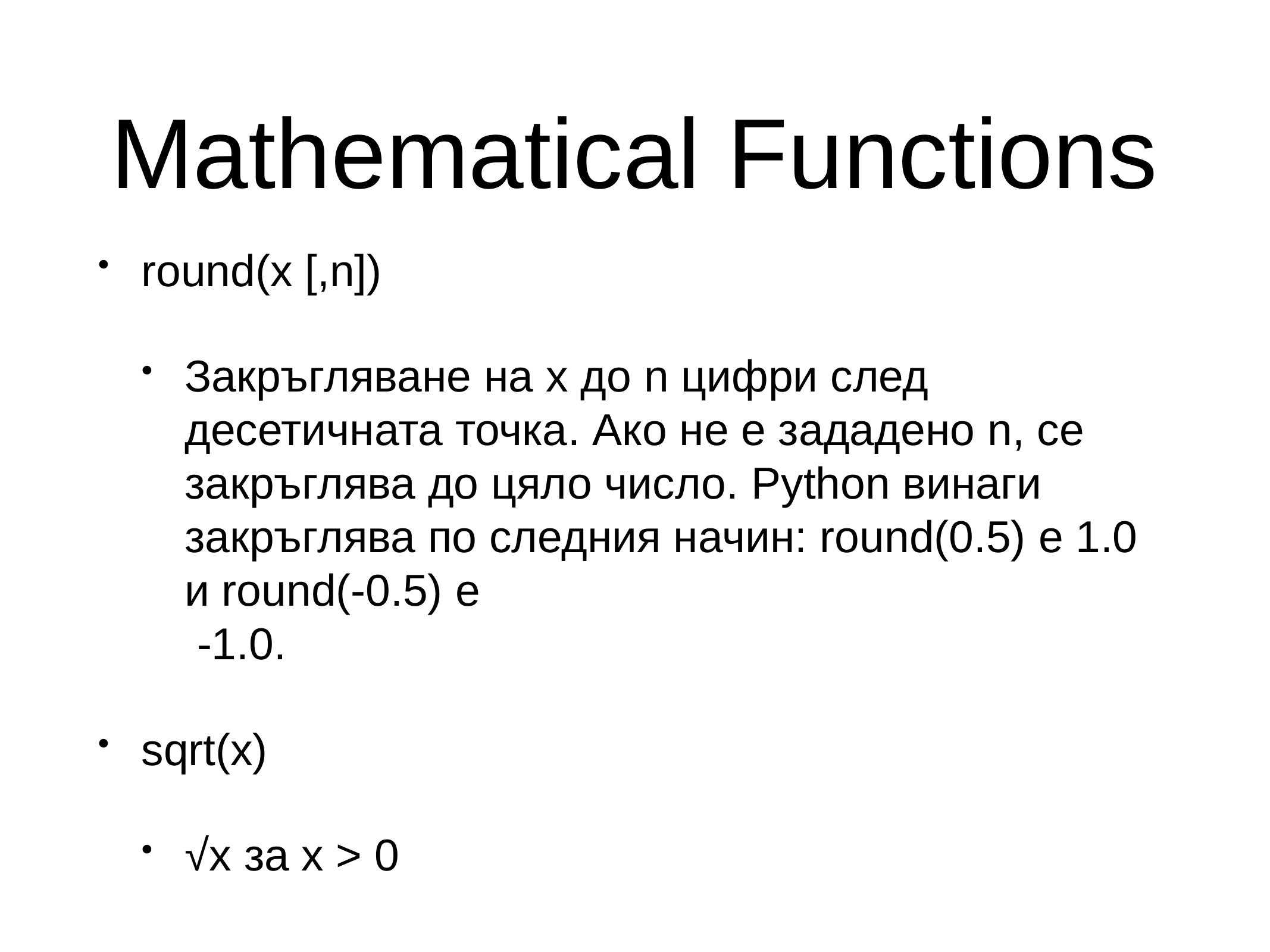

# Mathematical Functions
round(x [,n])
Закръгляване на x до n цифри след десетичната точка. Ако не е зададено n, се закръглява до цяло число. Python винаги закръглява по следния начин: round(0.5) е 1.0 и round(-0.5) е
 -1.0.
sqrt(x)
√x за x > 0